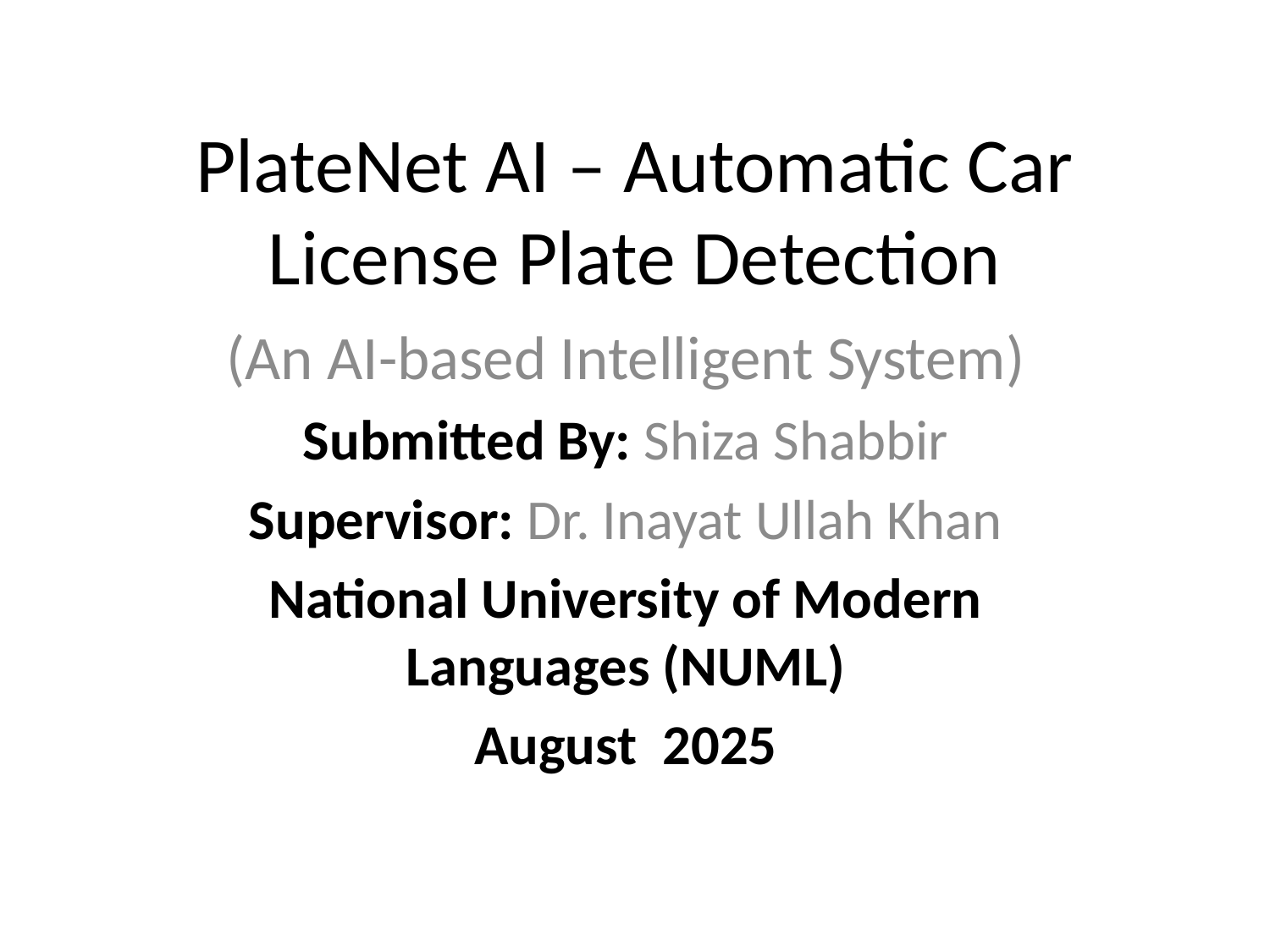

# PlateNet AI – Automatic Car License Plate Detection
(An AI-based Intelligent System)
Submitted By: Shiza Shabbir
Supervisor: Dr. Inayat Ullah Khan
National University of Modern Languages (NUML)
August  2025